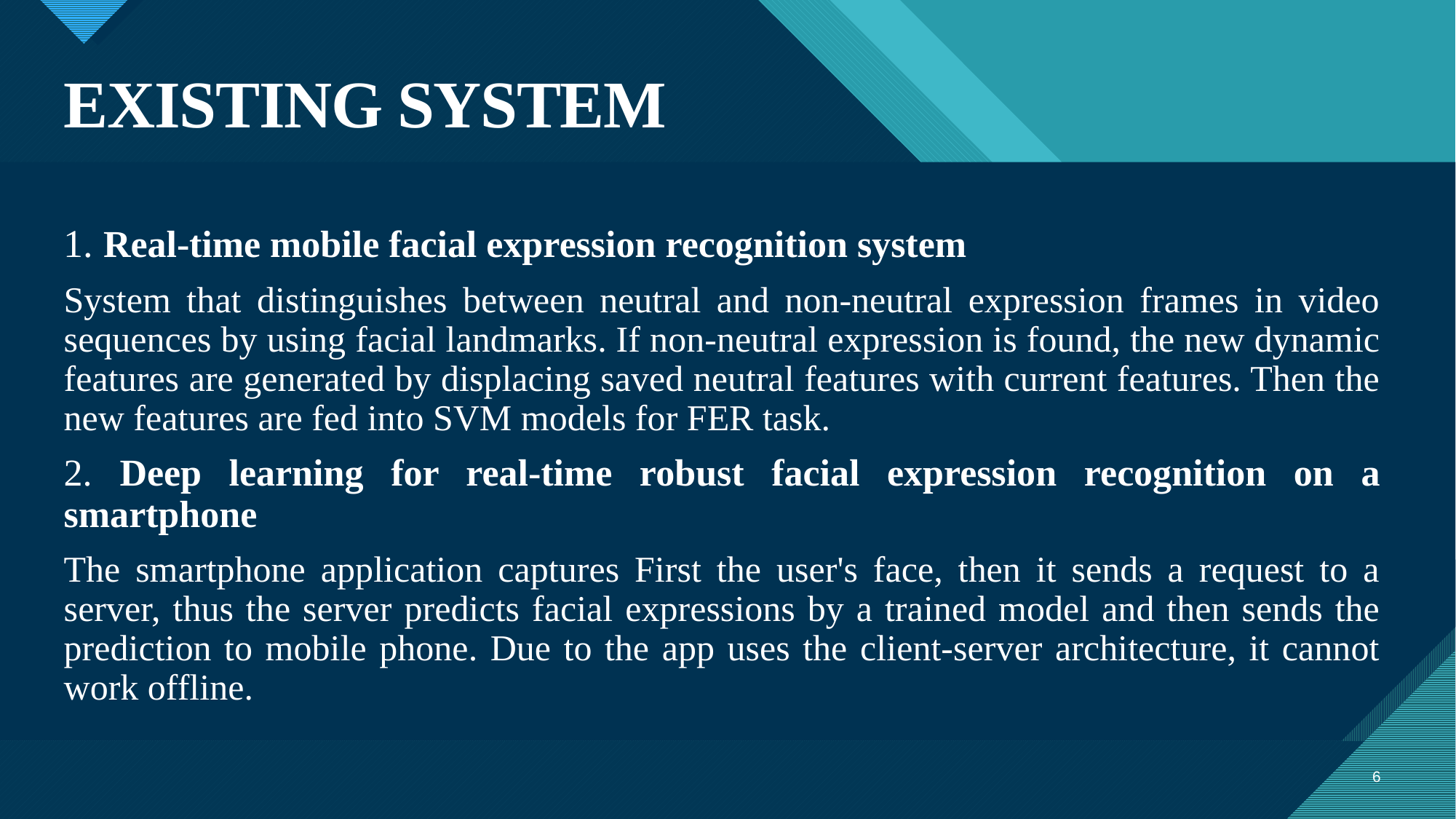

# EXISTING SYSTEM
1. Real-time mobile facial expression recognition system
System that distinguishes between neutral and non-neutral expression frames in video sequences by using facial landmarks. If non-neutral expression is found, the new dynamic features are generated by displacing saved neutral features with current features. Then the new features are fed into SVM models for FER task.
2. Deep learning for real-time robust facial expression recognition on a smartphone
The smartphone application captures First the user's face, then it sends a request to a server, thus the server predicts facial expressions by a trained model and then sends the prediction to mobile phone. Due to the app uses the client-server architecture, it cannot work offline.
6